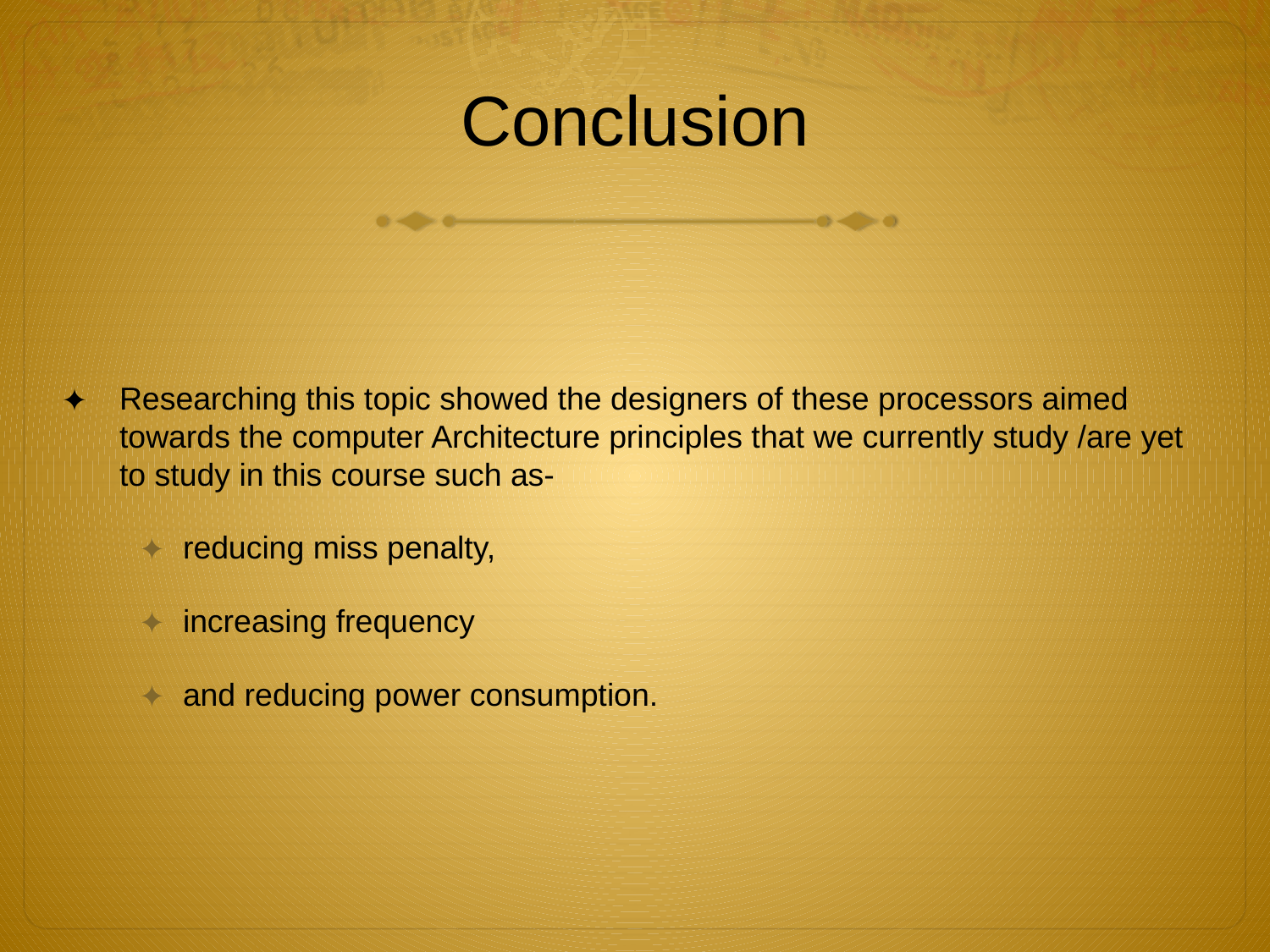

# Conclusion

Researching this topic showed the designers of these processors aimed towards the computer Architecture principles that we currently study /are yet to study in this course such as-
reducing miss penalty,
increasing frequency
and reducing power consumption.